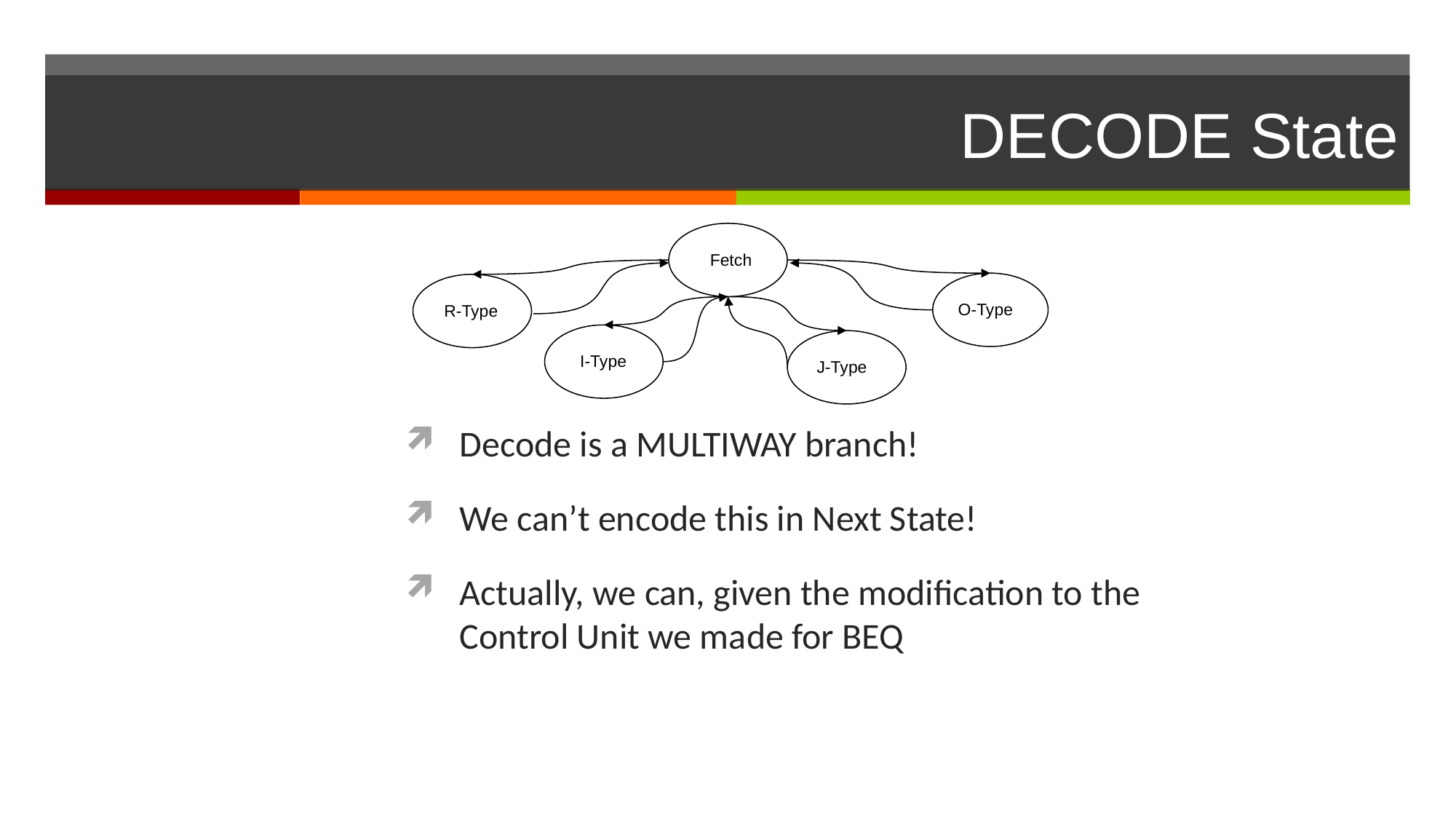

# DECODE State

Fetch

O-Type
R-Type

I-Type
J-Type
Decode is a MULTIWAY branch!
We can’t encode this in Next State!
Actually, we can, given the modification to the Control Unit we made for BEQ